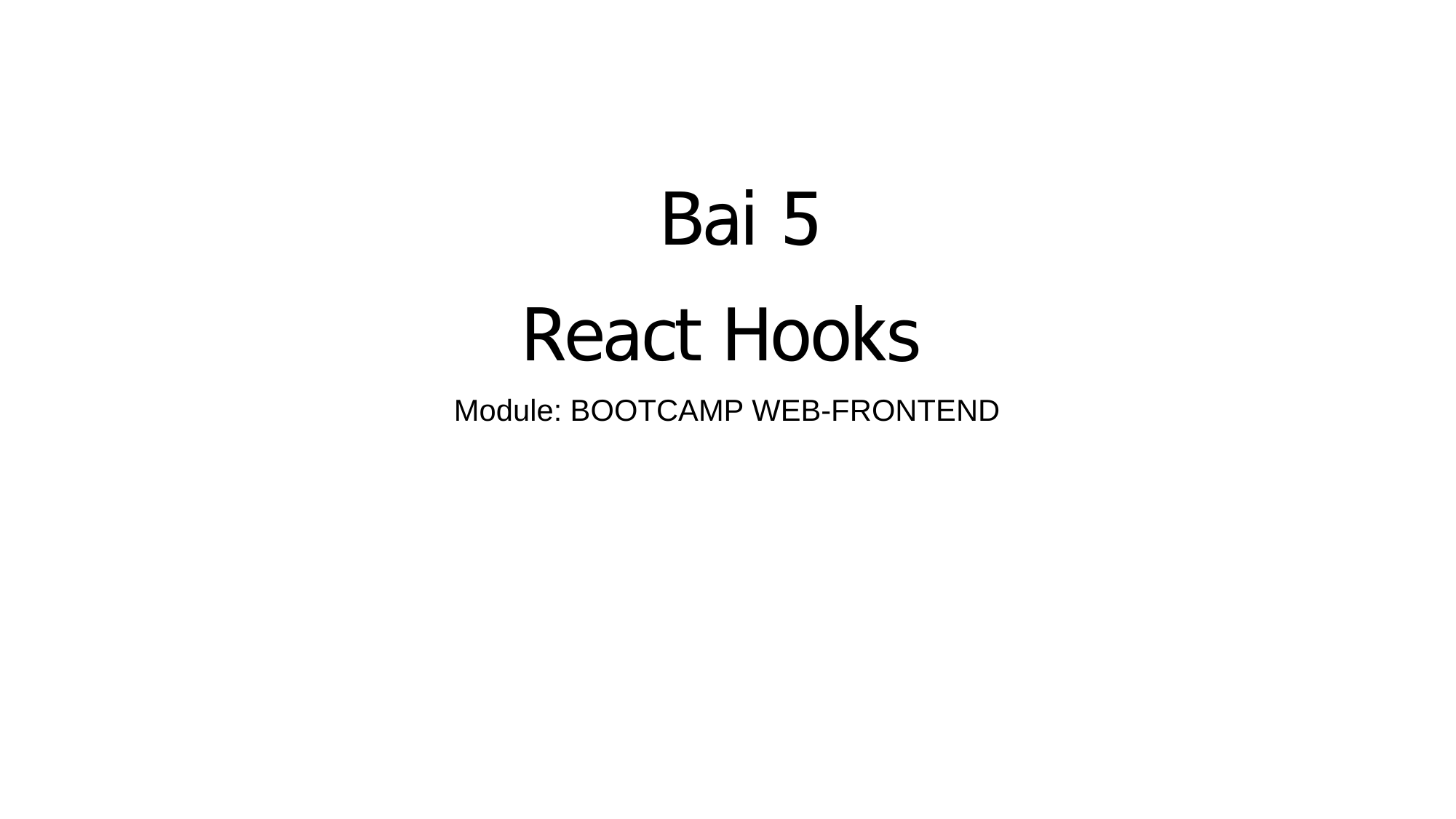

Bai 5
React Hooks
Module: BOOTCAMP WEB-FRONTEND